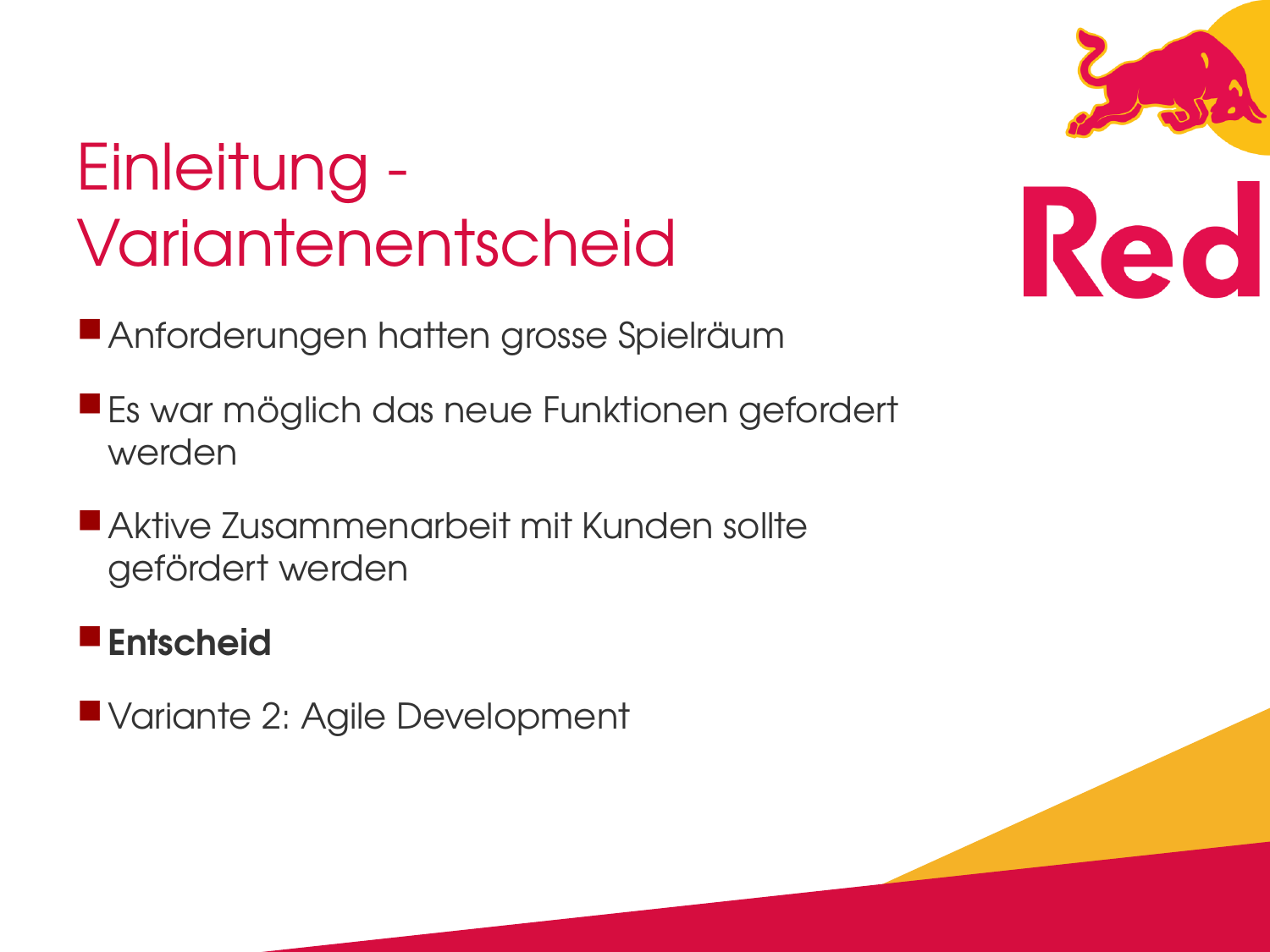

# Einleitung - Variantenentscheid
Anforderungen hatten grosse Spielräum
Es war möglich das neue Funktionen gefordert werden
Aktive Zusammenarbeit mit Kunden sollte gefördert werden
Entscheid
Variante 2: Agile Development